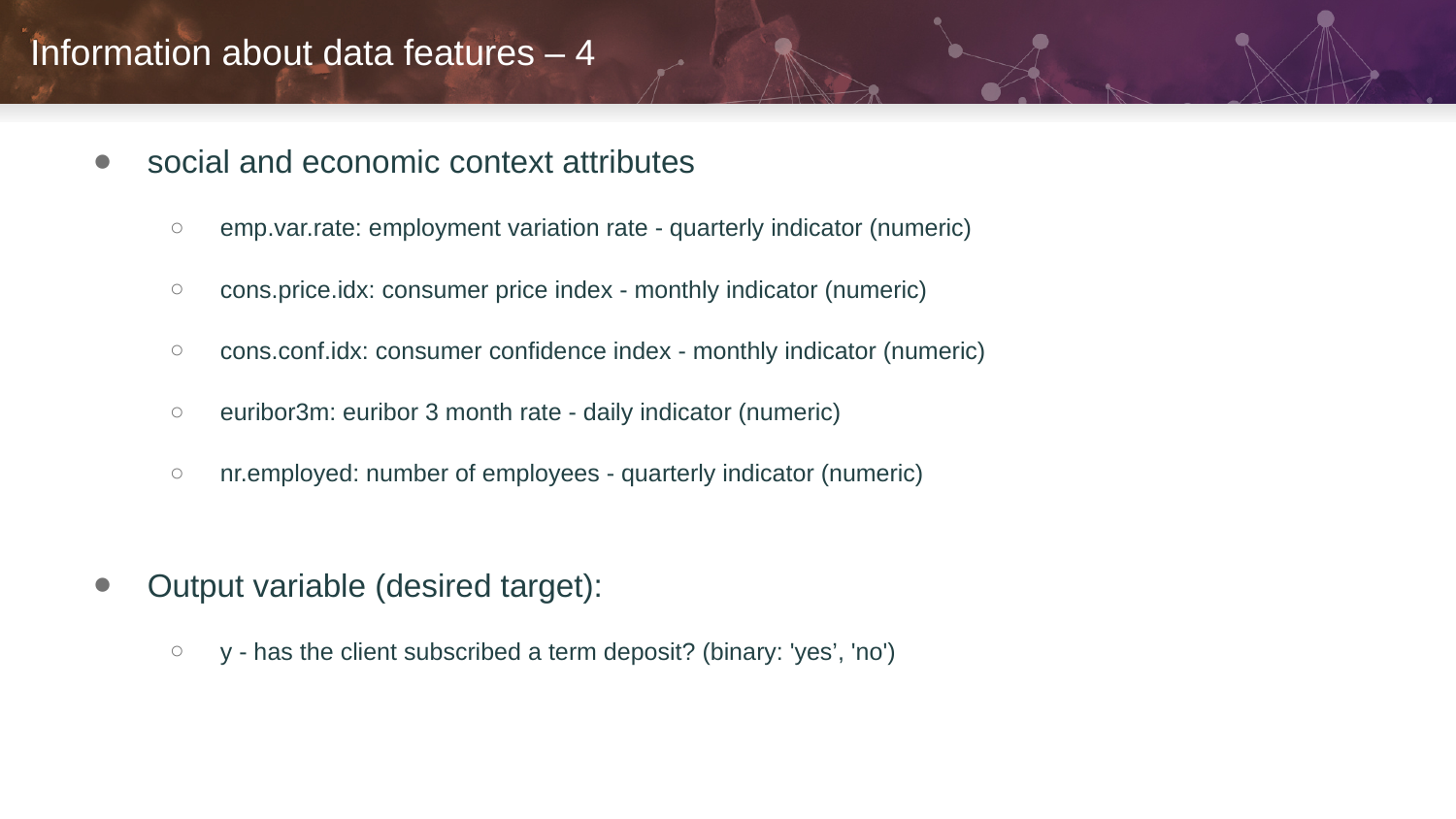

# Information about data features – 4
social and economic context attributes
emp.var.rate: employment variation rate - quarterly indicator (numeric)
cons.price.idx: consumer price index - monthly indicator (numeric)
cons.conf.idx: consumer confidence index - monthly indicator (numeric)
euribor3m: euribor 3 month rate - daily indicator (numeric)
nr.employed: number of employees - quarterly indicator (numeric)

Output variable (desired target):
y - has the client subscribed a term deposit? (binary: 'yes’, 'no')